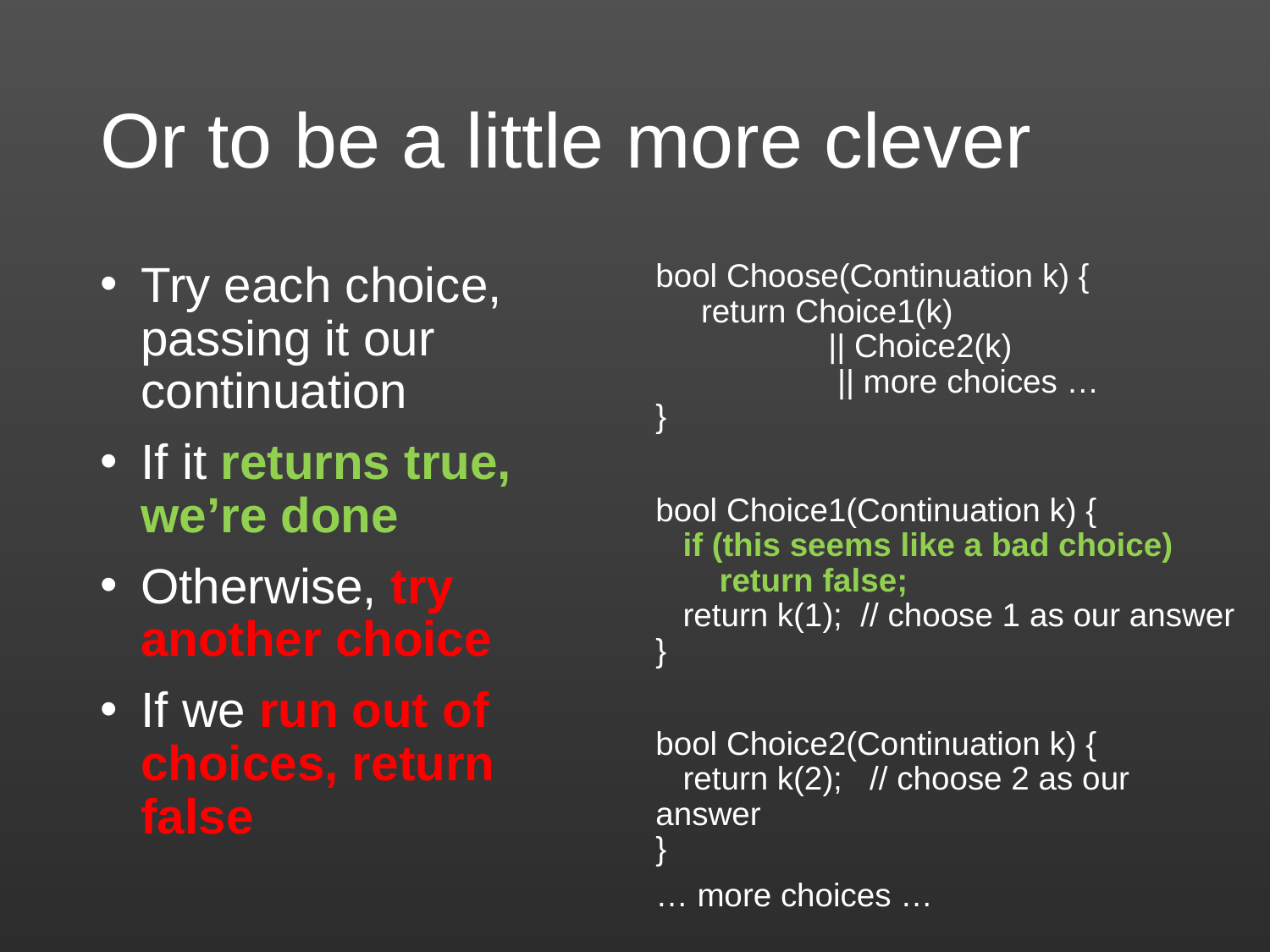

# Or to be a little more clever
bool Choose(Continuation k) {
     return Choice1(k)
                   || Choice2(k)
                    || more choices …
}

bool Choice1(Continuation k) {
   if (this seems like a bad choice)
       return false;
   return k(1);  // choose 1 as our answer
}

bool Choice2(Continuation k) {
   return k(2);   // choose 2 as our answer
}
… more choices …

Try each choice, passing it our continuation
If it returns true, we’re done
Otherwise, try another choice
If we run out of choices, return false